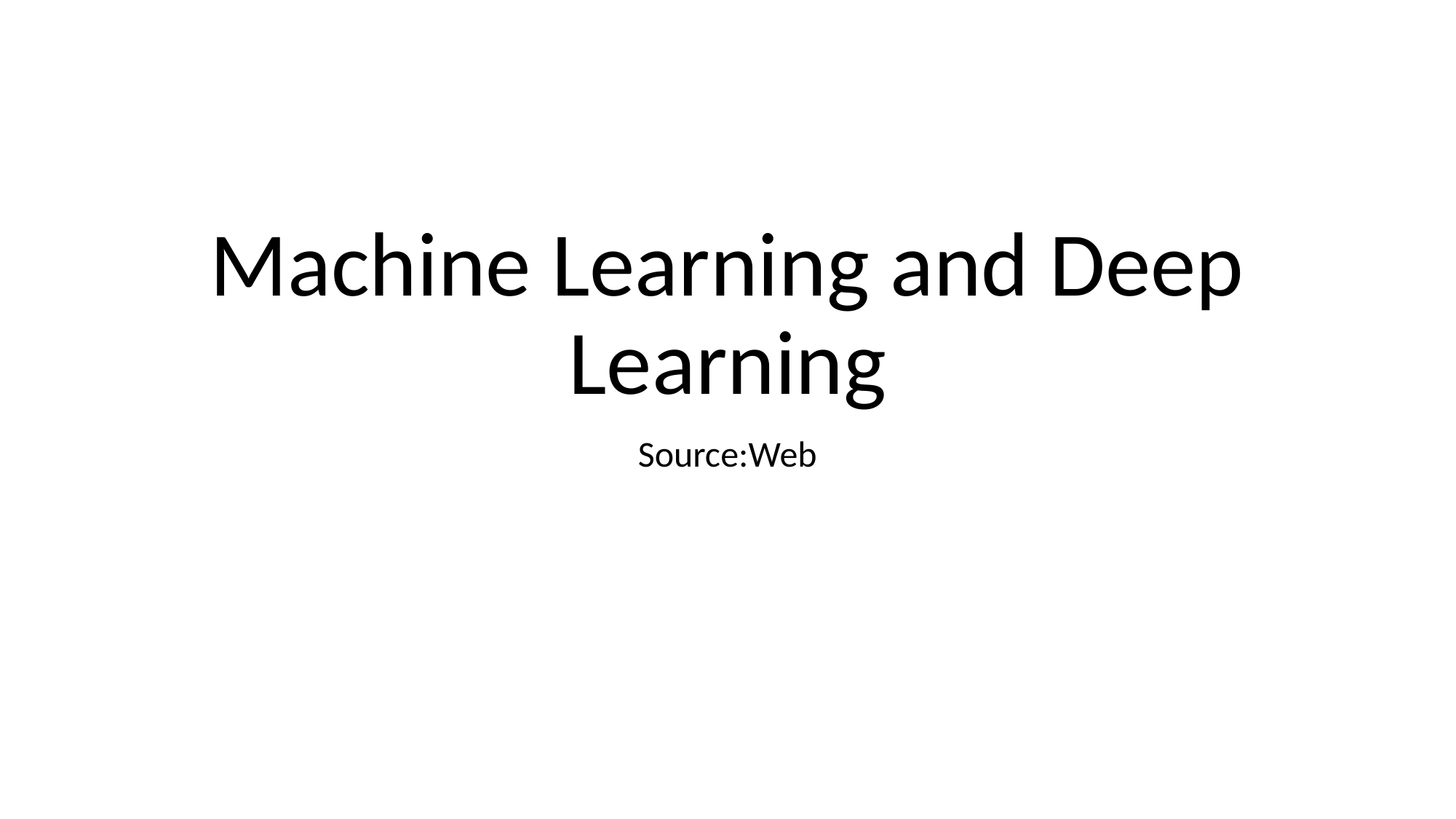

# Machine Learning and Deep Learning
Source:Web